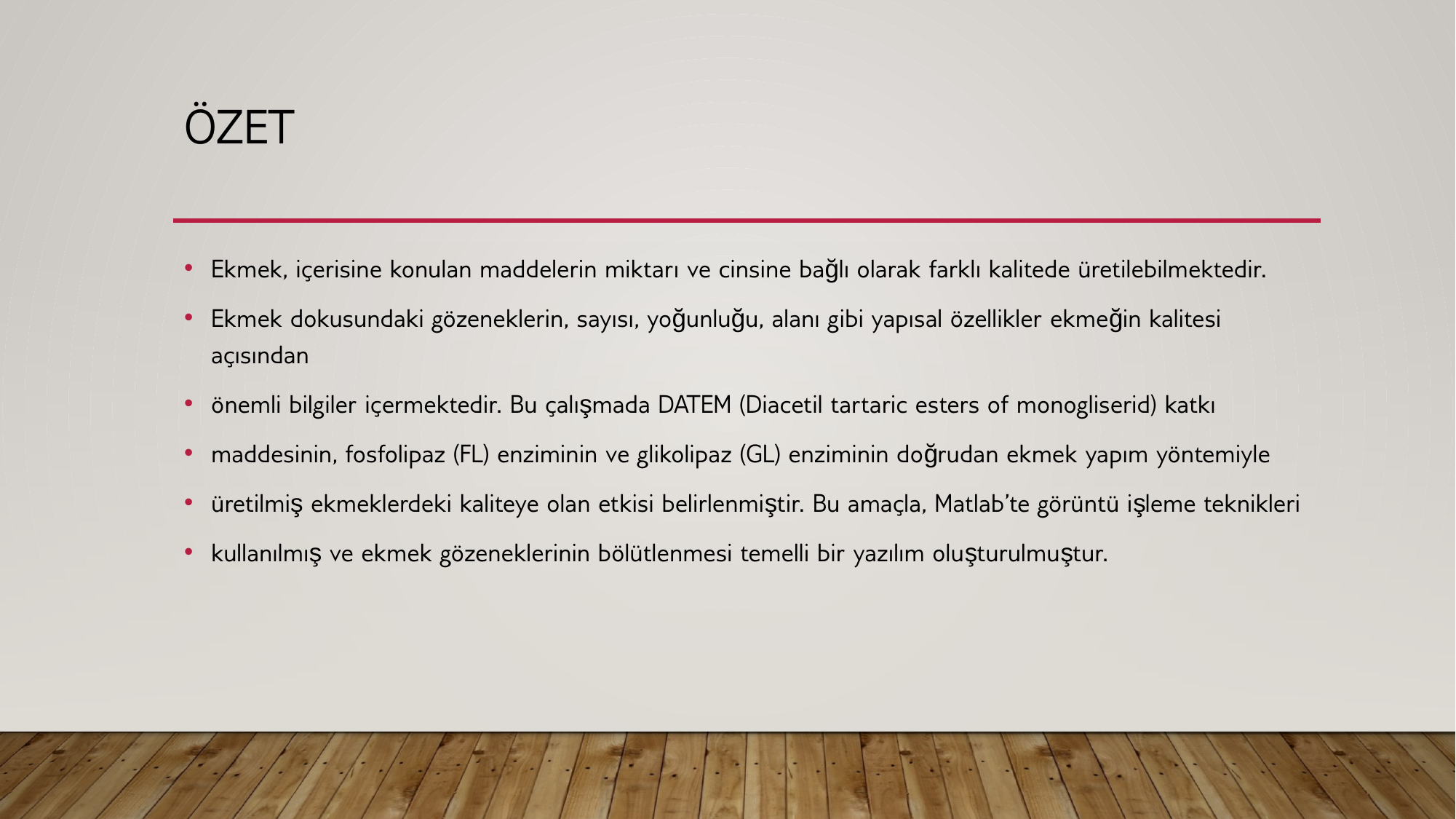

# ÖZET
Ekmek, içerisine konulan maddelerin miktarı ve cinsine bağlı olarak farklı kalitede üretilebilmektedir.
Ekmek dokusundaki gözeneklerin, sayısı, yoğunluğu, alanı gibi yapısal özellikler ekmeğin kalitesi açısından
önemli bilgiler içermektedir. Bu çalışmada DATEM (Diacetil tartaric esters of monogliserid) katkı
maddesinin, fosfolipaz (FL) enziminin ve glikolipaz (GL) enziminin doğrudan ekmek yapım yöntemiyle
üretilmiş ekmeklerdeki kaliteye olan etkisi belirlenmiştir. Bu amaçla, Matlab’te görüntü işleme teknikleri
kullanılmış ve ekmek gözeneklerinin bölütlenmesi temelli bir yazılım oluşturulmuştur.